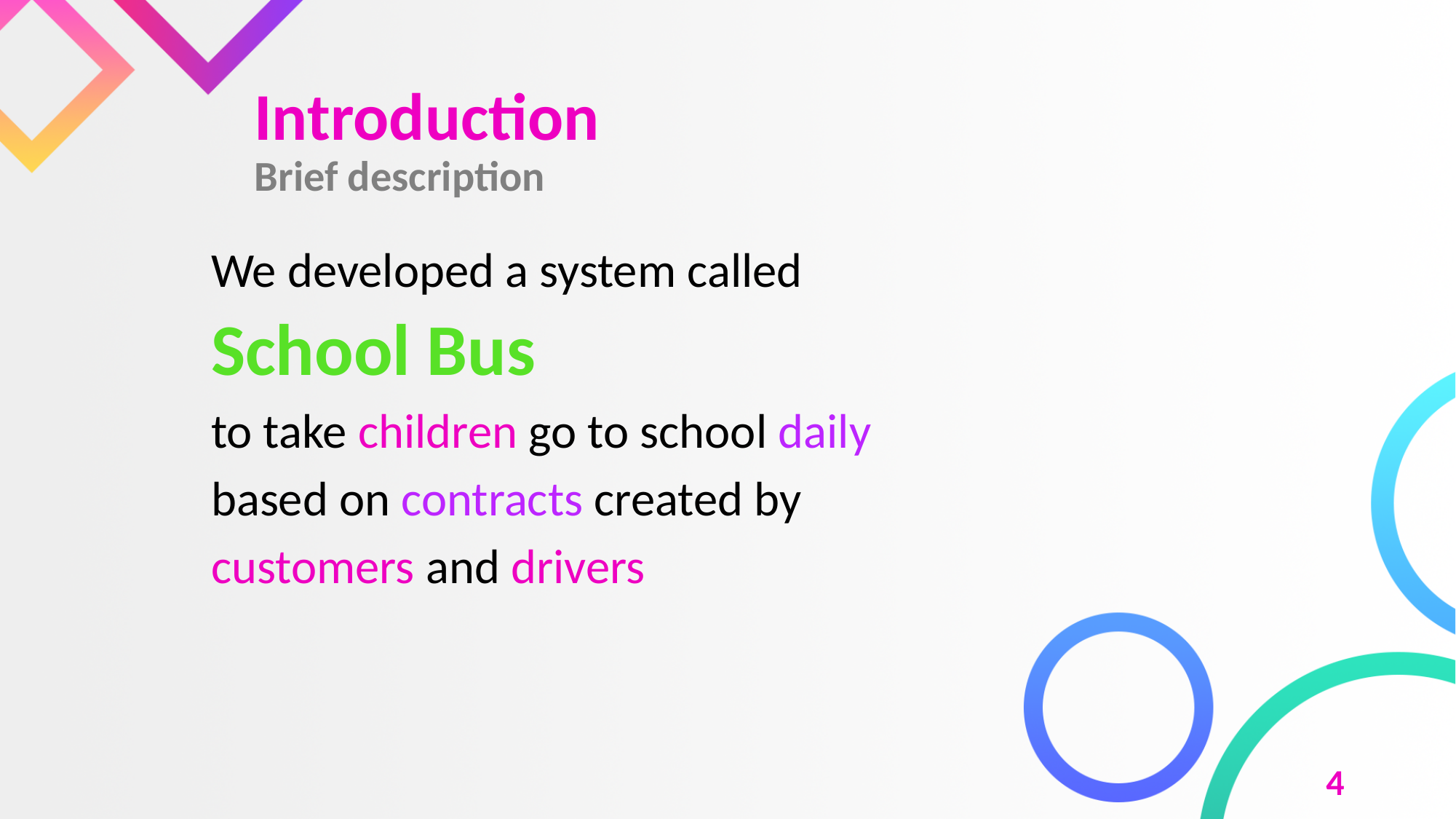

# Introduction Brief description
We developed a system called
School Bus
to take children go to school daily
based on contracts created by
customers and drivers
4